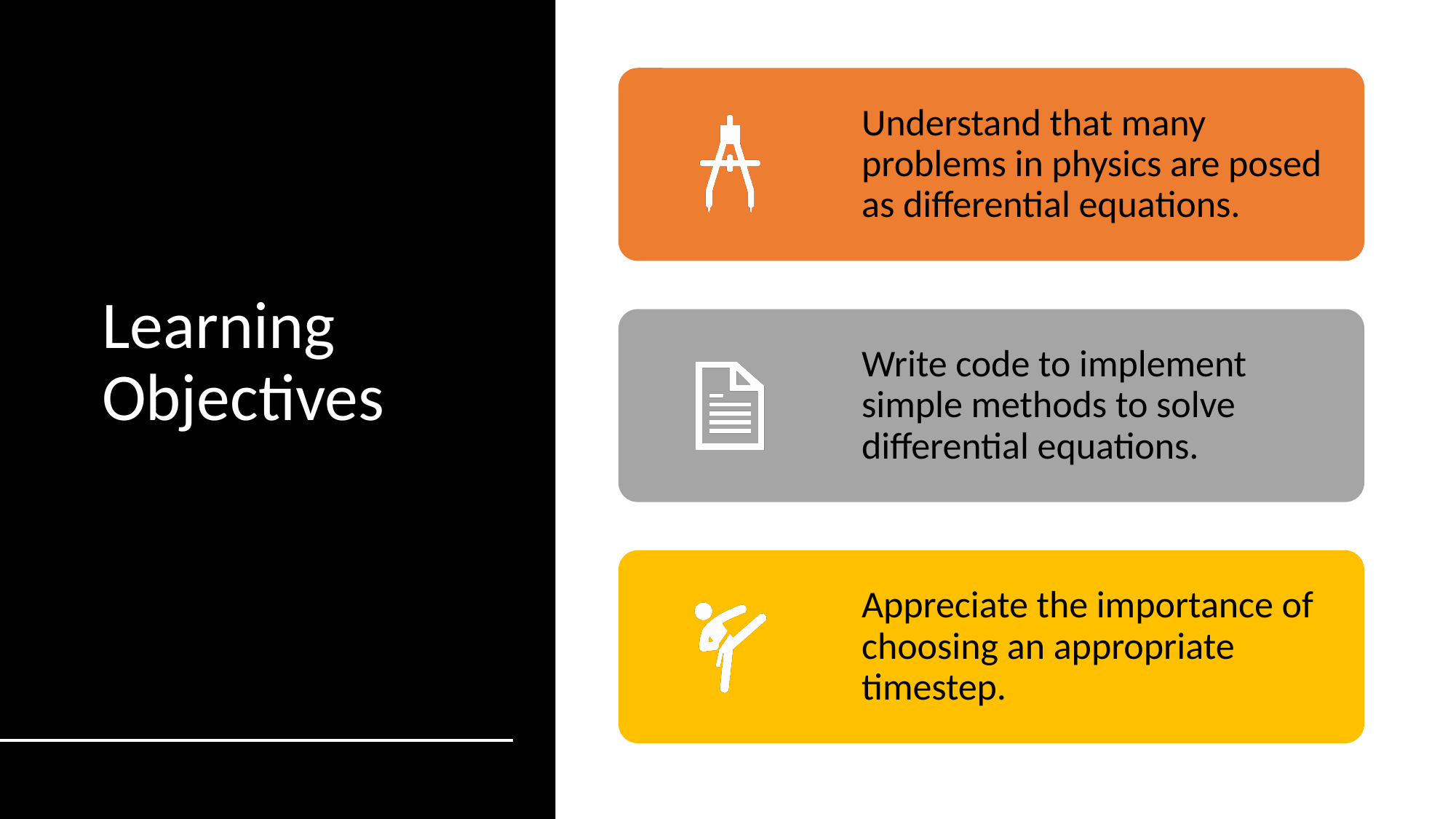

# Learning Objectives
Understand that many problems in physics are posed as differential equations.
Write code to implement simple methods to solve differential equations.
Appreciate the importance of choosing an appropriate timestep.